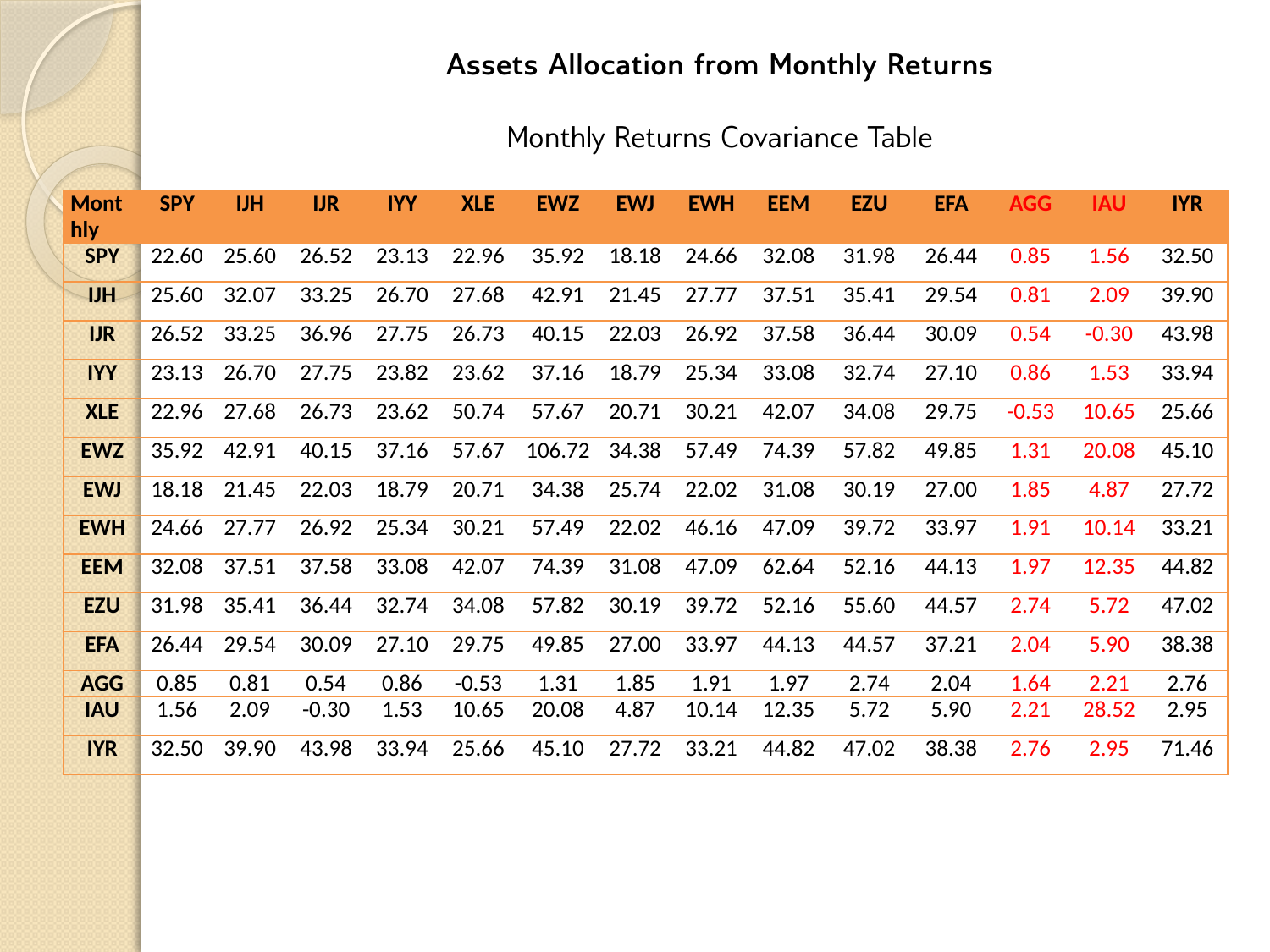

# Assets Allocation from Monthly Returns Monthly Returns Covariance Table
| Monthly | SPY | IJH | IJR | IYY | XLE | EWZ | EWJ | EWH | EEM | EZU | EFA | AGG | IAU | IYR |
| --- | --- | --- | --- | --- | --- | --- | --- | --- | --- | --- | --- | --- | --- | --- |
| SPY | 22.60 | 25.60 | 26.52 | 23.13 | 22.96 | 35.92 | 18.18 | 24.66 | 32.08 | 31.98 | 26.44 | 0.85 | 1.56 | 32.50 |
| IJH | 25.60 | 32.07 | 33.25 | 26.70 | 27.68 | 42.91 | 21.45 | 27.77 | 37.51 | 35.41 | 29.54 | 0.81 | 2.09 | 39.90 |
| IJR | 26.52 | 33.25 | 36.96 | 27.75 | 26.73 | 40.15 | 22.03 | 26.92 | 37.58 | 36.44 | 30.09 | 0.54 | -0.30 | 43.98 |
| IYY | 23.13 | 26.70 | 27.75 | 23.82 | 23.62 | 37.16 | 18.79 | 25.34 | 33.08 | 32.74 | 27.10 | 0.86 | 1.53 | 33.94 |
| XLE | 22.96 | 27.68 | 26.73 | 23.62 | 50.74 | 57.67 | 20.71 | 30.21 | 42.07 | 34.08 | 29.75 | -0.53 | 10.65 | 25.66 |
| EWZ | 35.92 | 42.91 | 40.15 | 37.16 | 57.67 | 106.72 | 34.38 | 57.49 | 74.39 | 57.82 | 49.85 | 1.31 | 20.08 | 45.10 |
| EWJ | 18.18 | 21.45 | 22.03 | 18.79 | 20.71 | 34.38 | 25.74 | 22.02 | 31.08 | 30.19 | 27.00 | 1.85 | 4.87 | 27.72 |
| EWH | 24.66 | 27.77 | 26.92 | 25.34 | 30.21 | 57.49 | 22.02 | 46.16 | 47.09 | 39.72 | 33.97 | 1.91 | 10.14 | 33.21 |
| EEM | 32.08 | 37.51 | 37.58 | 33.08 | 42.07 | 74.39 | 31.08 | 47.09 | 62.64 | 52.16 | 44.13 | 1.97 | 12.35 | 44.82 |
| EZU | 31.98 | 35.41 | 36.44 | 32.74 | 34.08 | 57.82 | 30.19 | 39.72 | 52.16 | 55.60 | 44.57 | 2.74 | 5.72 | 47.02 |
| EFA | 26.44 | 29.54 | 30.09 | 27.10 | 29.75 | 49.85 | 27.00 | 33.97 | 44.13 | 44.57 | 37.21 | 2.04 | 5.90 | 38.38 |
| AGG | 0.85 | 0.81 | 0.54 | 0.86 | -0.53 | 1.31 | 1.85 | 1.91 | 1.97 | 2.74 | 2.04 | 1.64 | 2.21 | 2.76 |
| IAU | 1.56 | 2.09 | -0.30 | 1.53 | 10.65 | 20.08 | 4.87 | 10.14 | 12.35 | 5.72 | 5.90 | 2.21 | 28.52 | 2.95 |
| IYR | 32.50 | 39.90 | 43.98 | 33.94 | 25.66 | 45.10 | 27.72 | 33.21 | 44.82 | 47.02 | 38.38 | 2.76 | 2.95 | 71.46 |